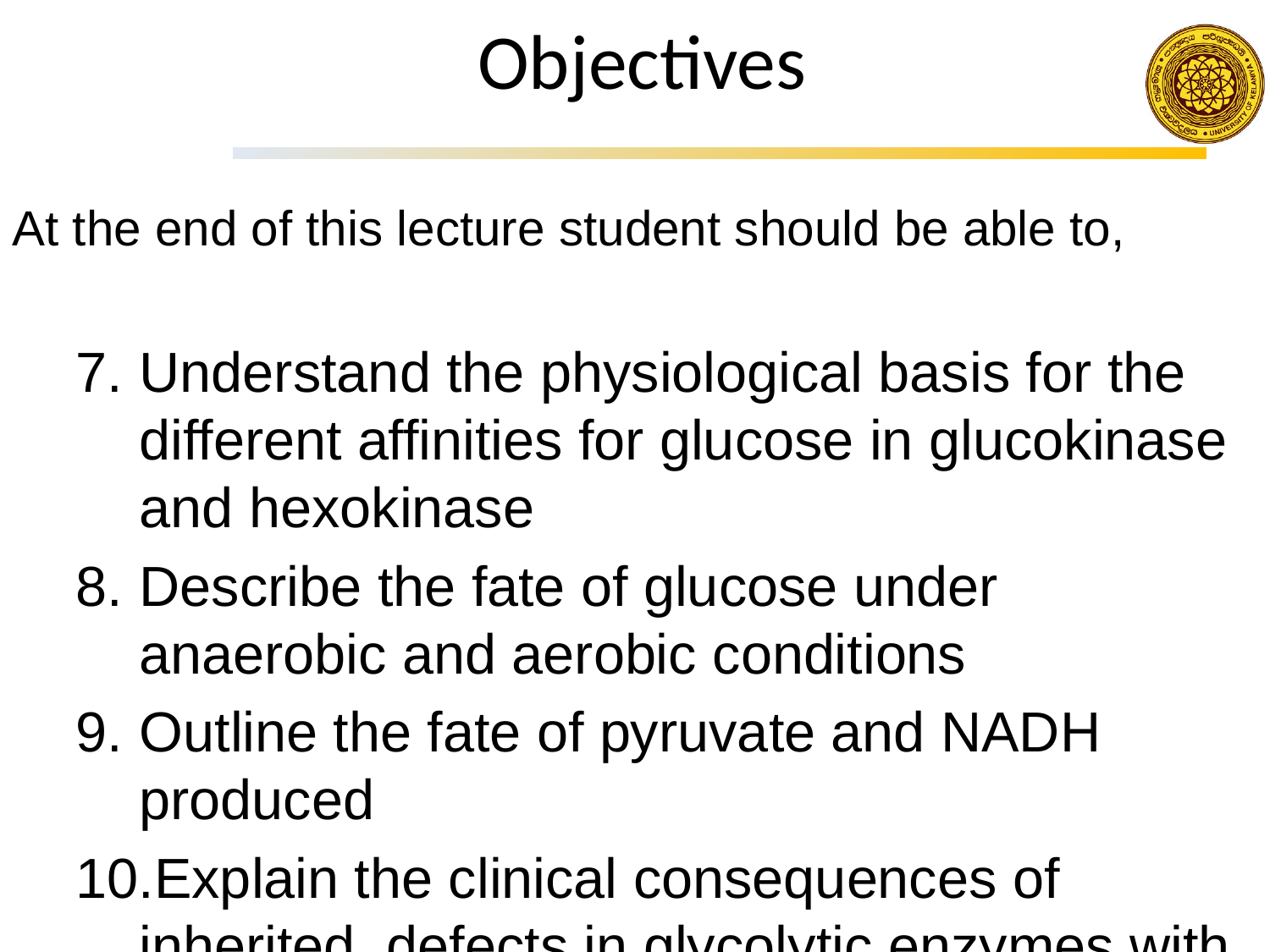

Objectives
At the end of this lecture student should be able to,

Understand the physiological basis for the different affinities for glucose in glucokinase and hexokinase
Describe the fate of glucose under anaerobic and aerobic conditions
Outline the fate of pyruvate and NADH produced
Explain the clinical consequences of inherited  defects in glycolytic enzymes with special  reference  to mature red blood cells